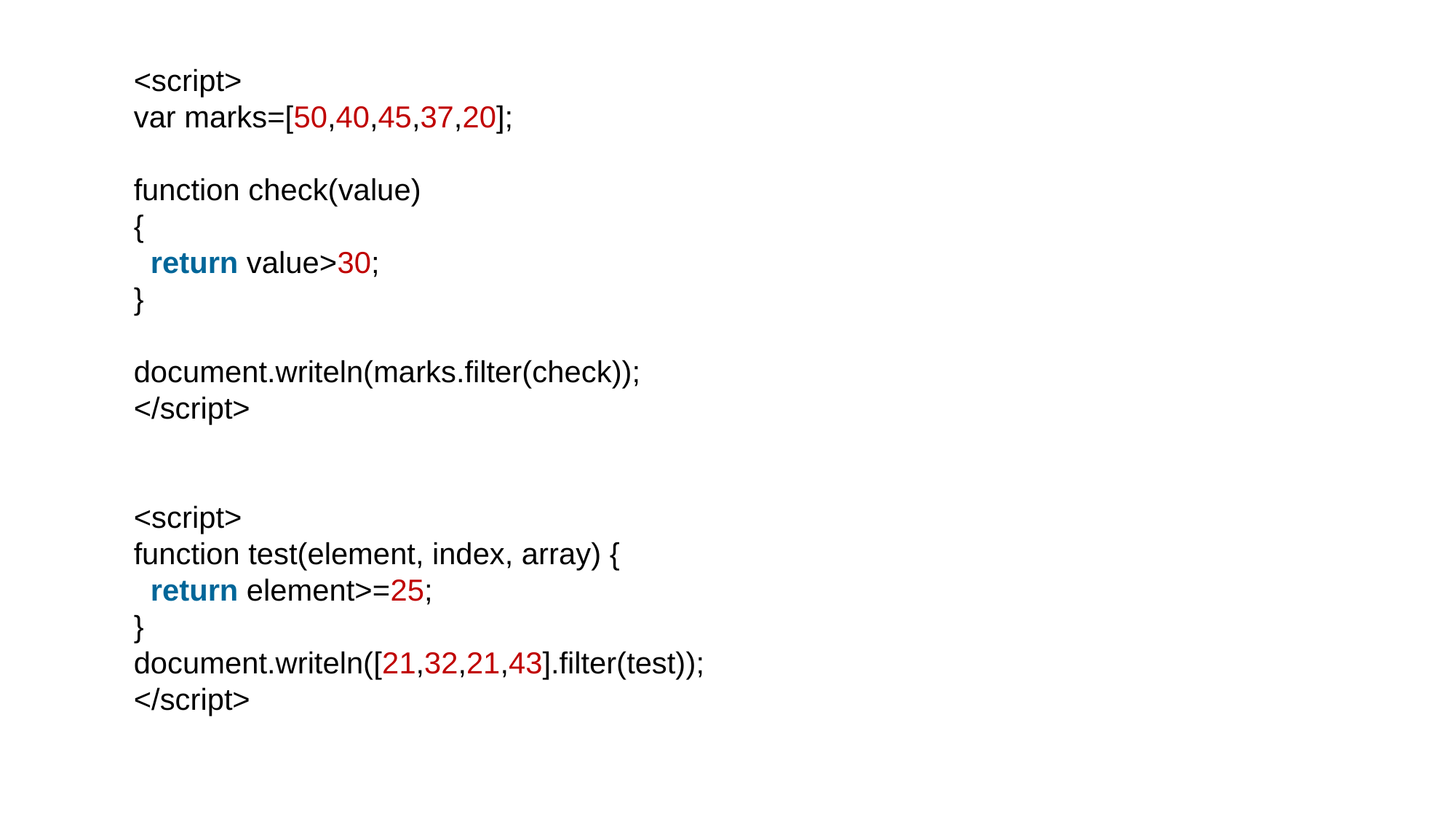

<script>
var marks=[50,40,45,37,20];

function check(value)
{
  return value>30;
}

document.writeln(marks.filter(check));
</script>

<script>
function test(element, index, array) {
  return element>=25;
}
document.writeln([21,32,21,43].filter(test));
</script>